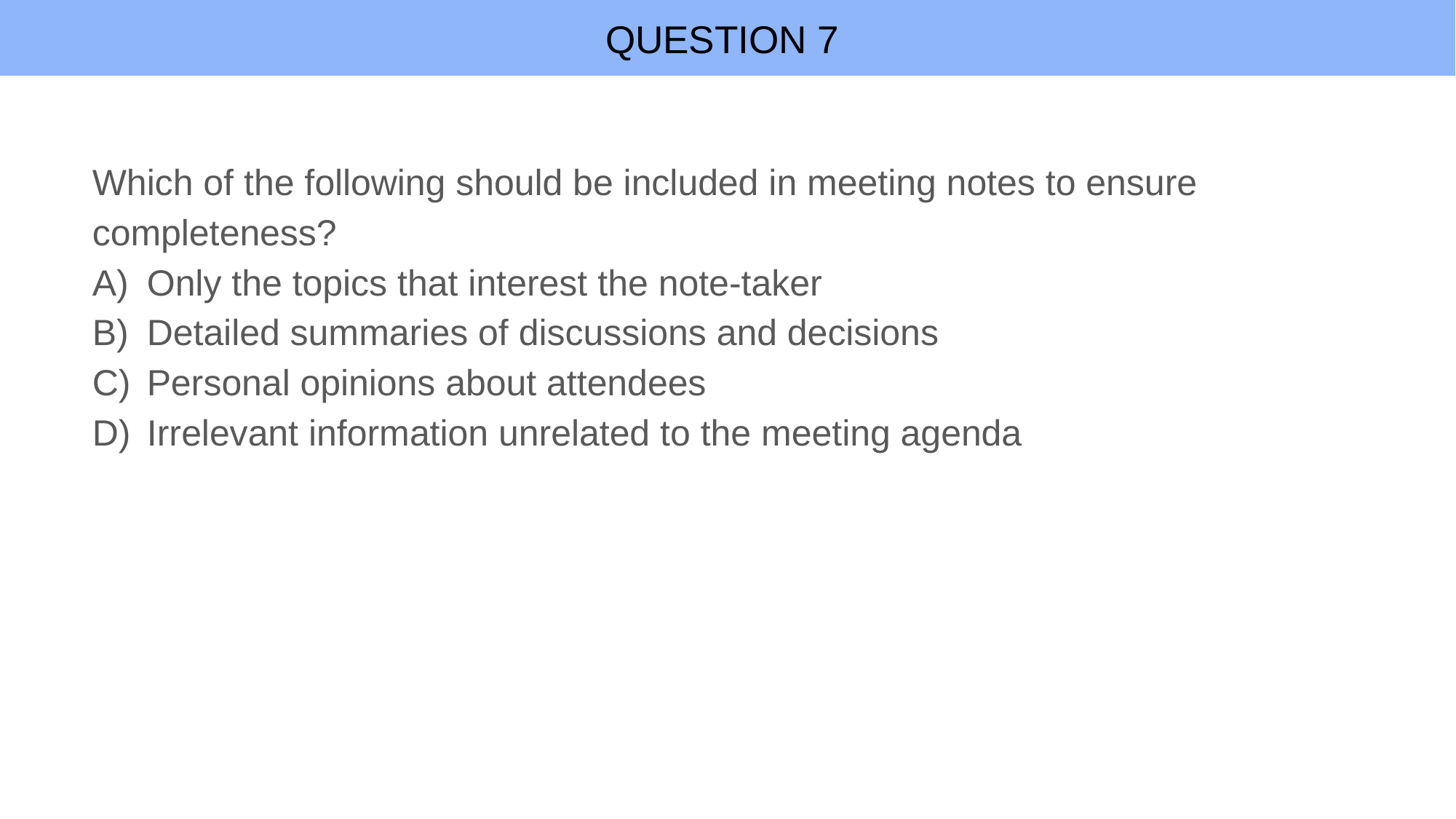

# QUESTION 7
Which of the following should be included in meeting notes to ensure completeness?
Only the topics that interest the note-taker
Detailed summaries of discussions and decisions
Personal opinions about attendees
Irrelevant information unrelated to the meeting agenda